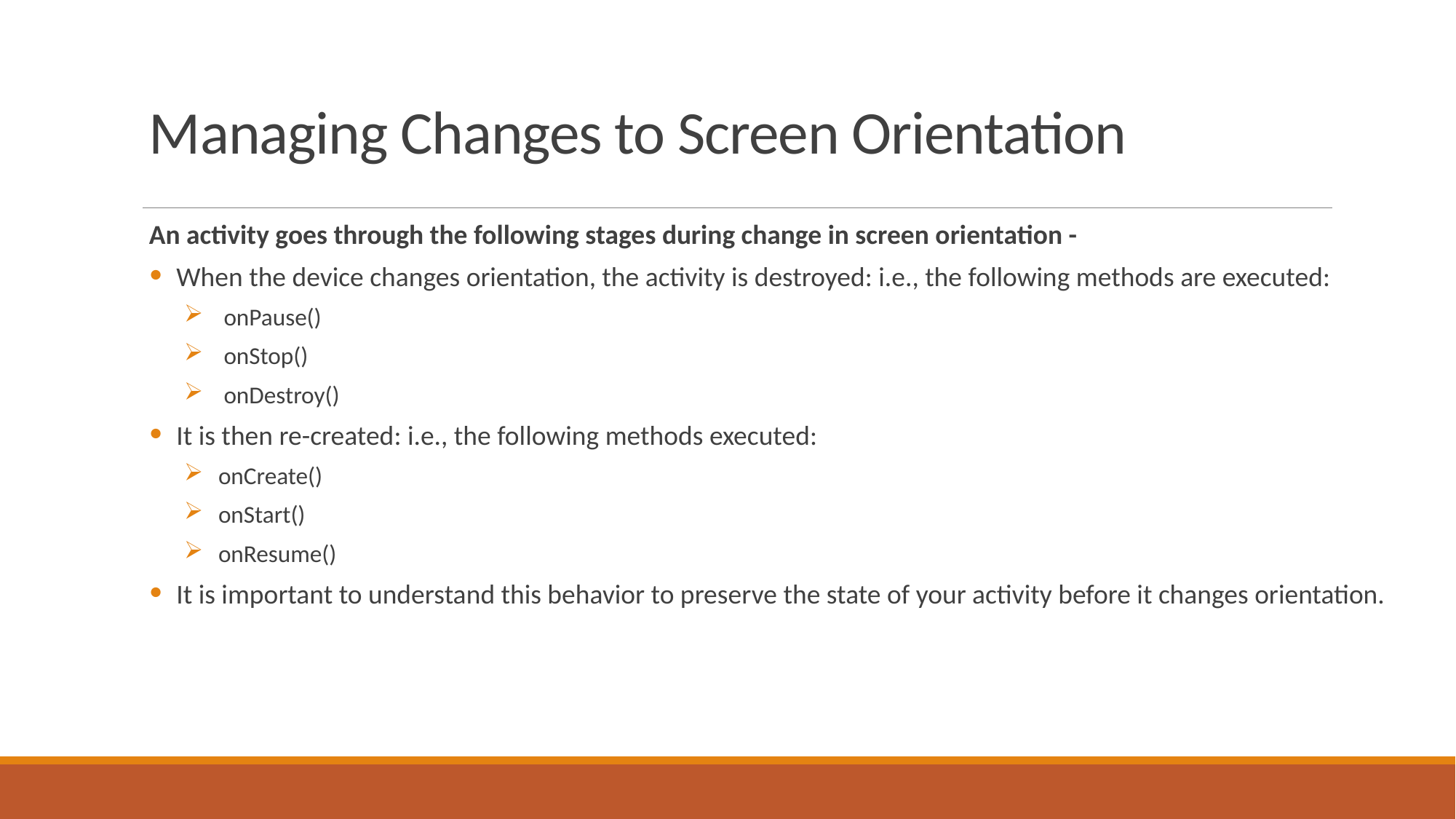

# Managing Changes to Screen Orientation
An activity goes through the following stages during change in screen orientation -
When the device changes orientation, the activity is destroyed: i.e., the following methods are executed:
 onPause()
 onStop()
 onDestroy()
It is then re-created: i.e., the following methods executed:
onCreate()
onStart()
onResume()
It is important to understand this behavior to preserve the state of your activity before it changes orientation.